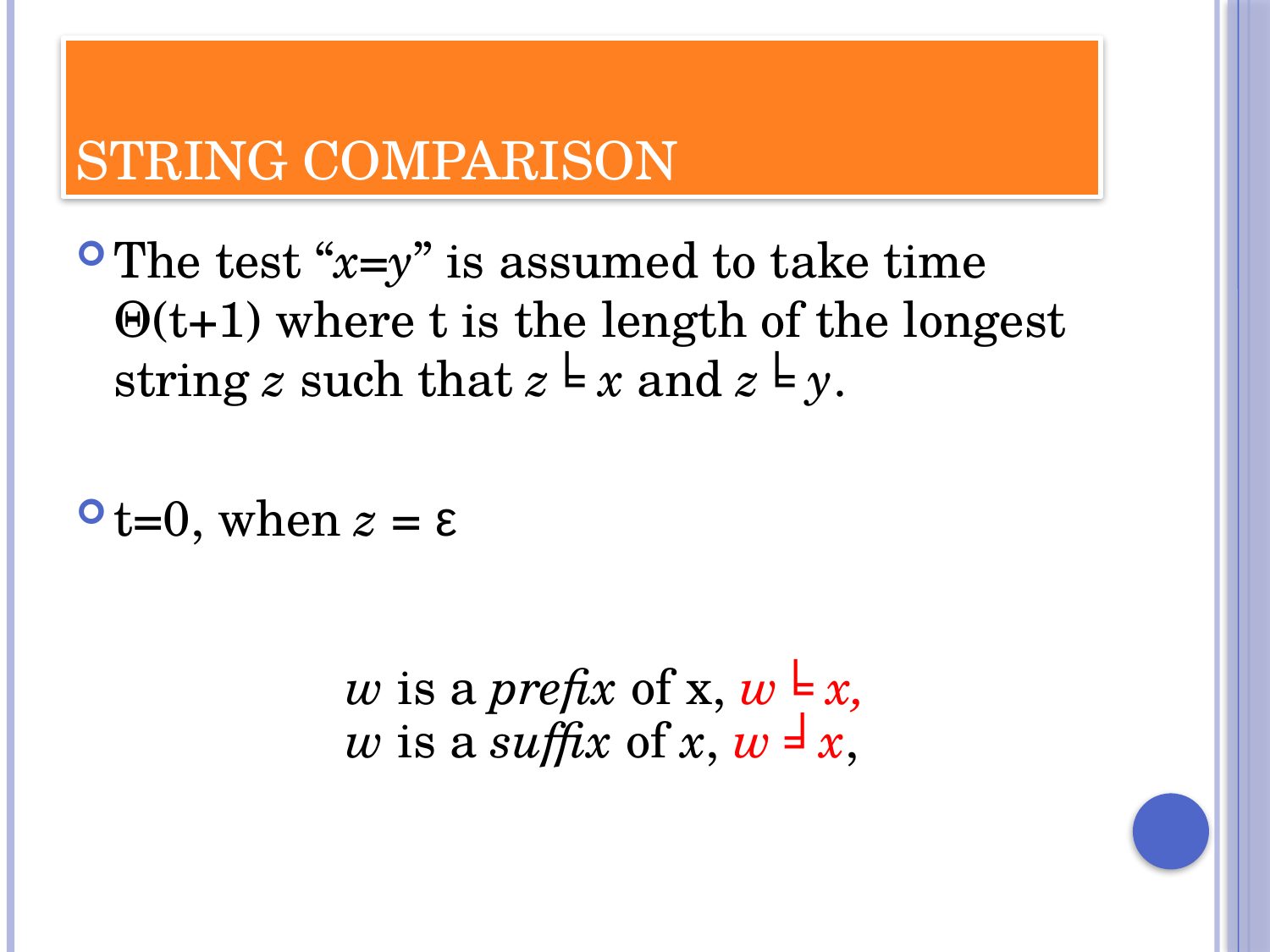

# String Comparison
The test “x=y” is assumed to take time Θ(t+1) where t is the length of the longest string z such that z╘ x and z╘ y.

t=0, when z = ε

w is a prefix of x, w╘ x,
w is a suffix of x, w ╛x,